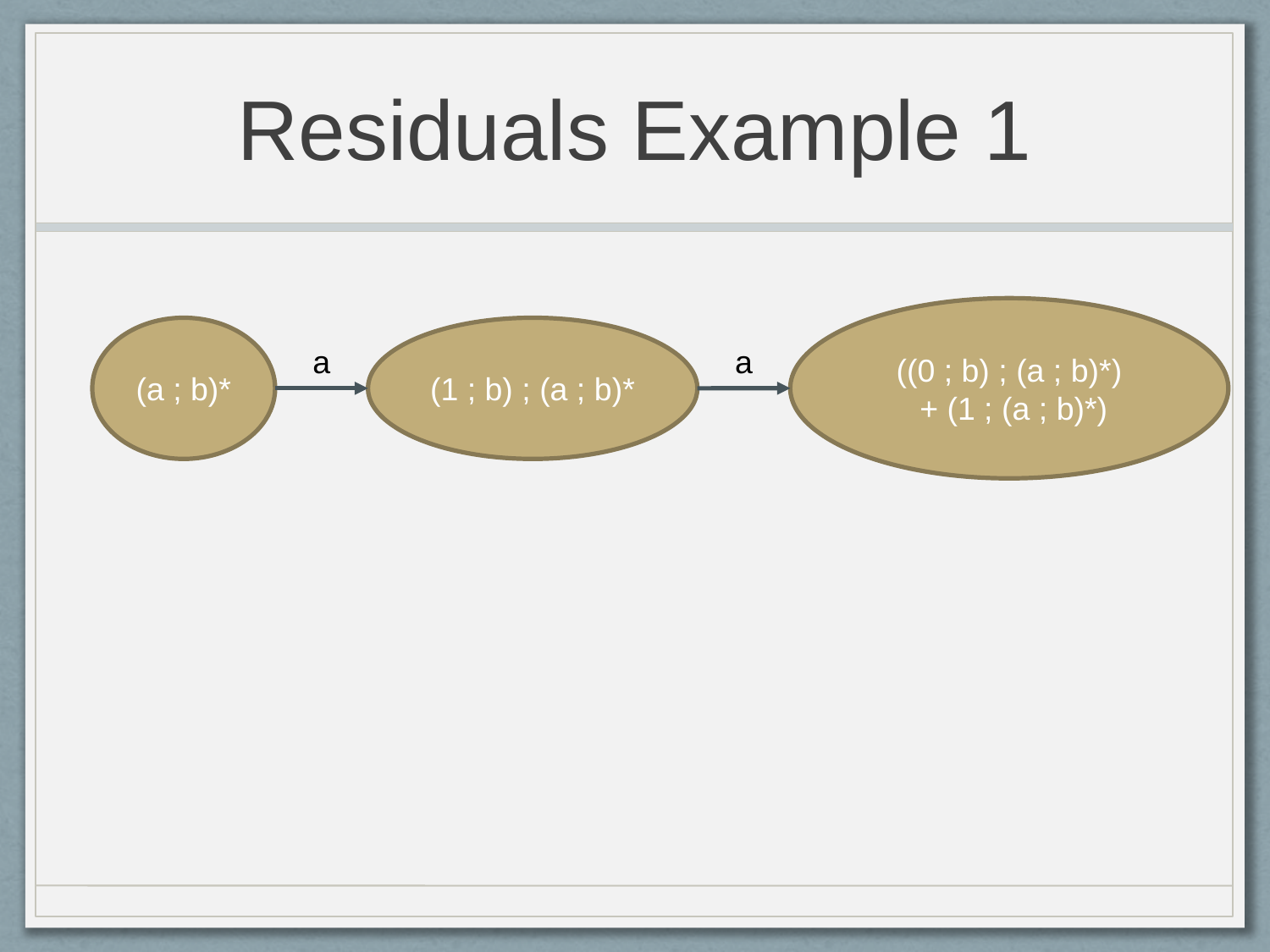

# Residuals Example 1
((0 ; b) ; (a ; b)*)
 + (1 ; (a ; b)*)
(a ; b)*
(1 ; b) ; (a ; b)*
a
a